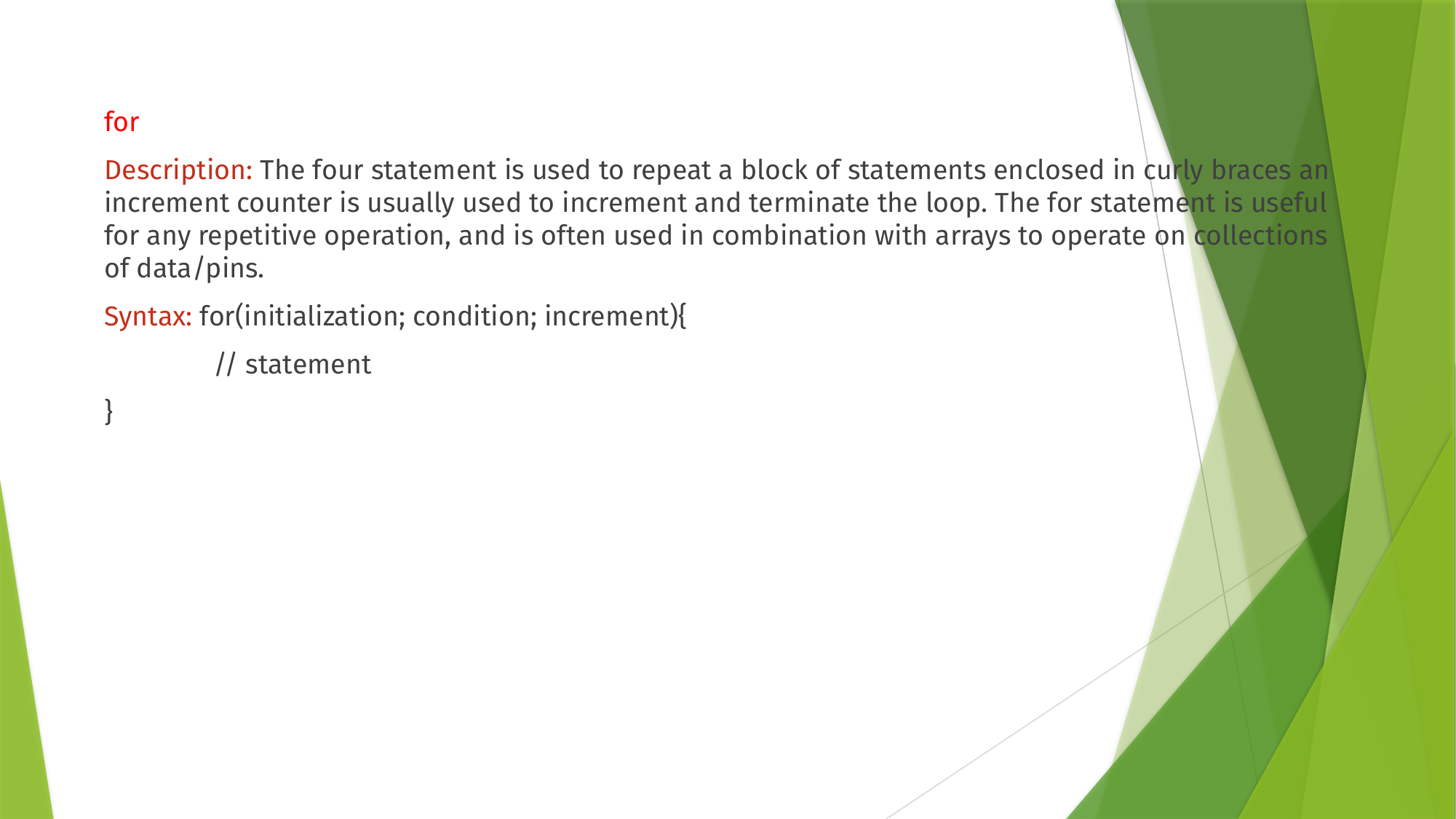

for
Description: The four statement is used to repeat a block of statements enclosed in curly braces an increment counter is usually used to increment and terminate the loop. The for statement is useful for any repetitive operation, and is often used in combination with arrays to operate on collections of data/pins.
Syntax: for(initialization; condition; increment){
	// statement
}